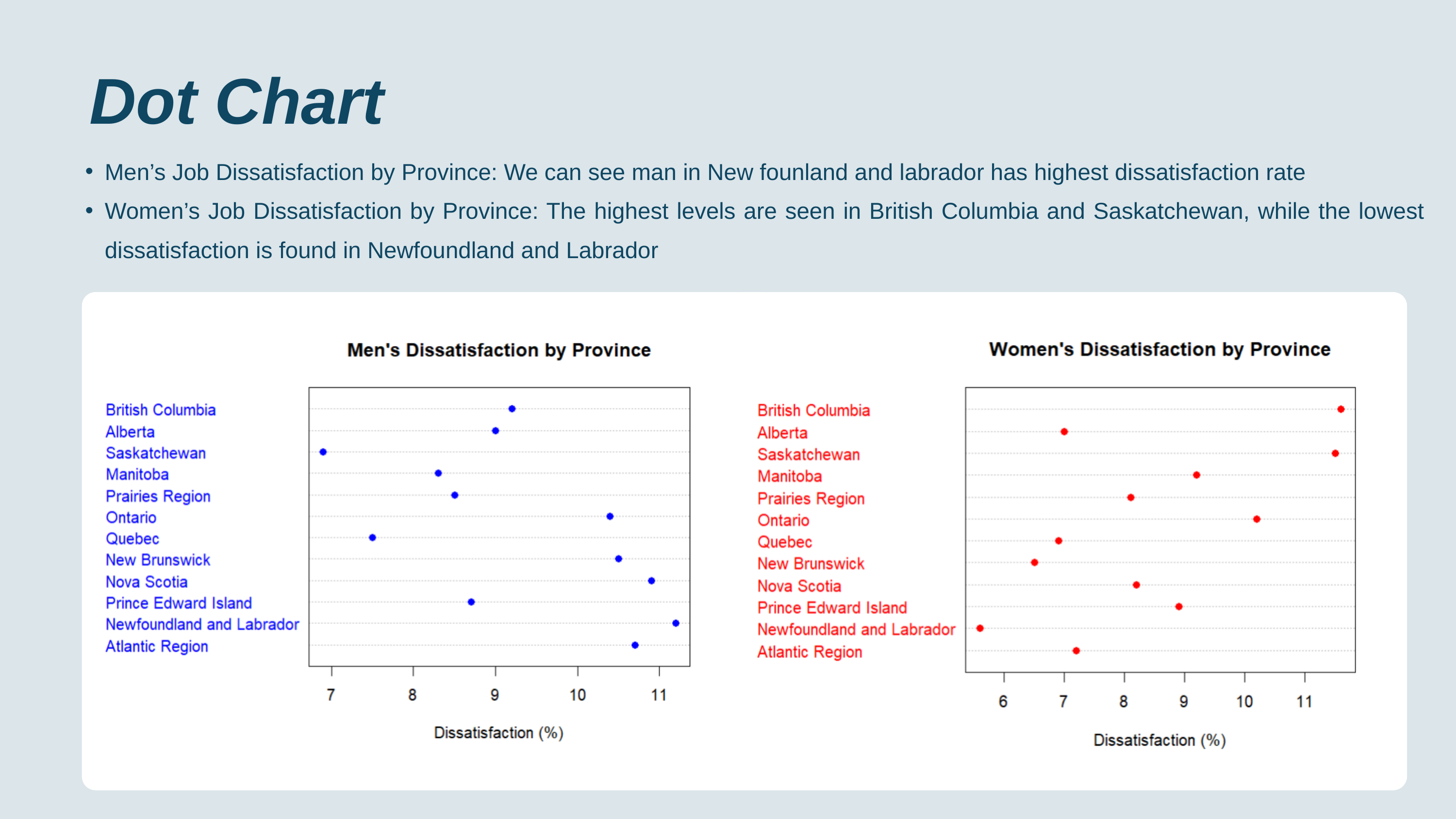

Dot Chart
Men’s Job Dissatisfaction by Province: We can see man in New founland and labrador has highest dissatisfaction rate
Women’s Job Dissatisfaction by Province: The highest levels are seen in British Columbia and Saskatchewan, while the lowest dissatisfaction is found in Newfoundland and Labrador